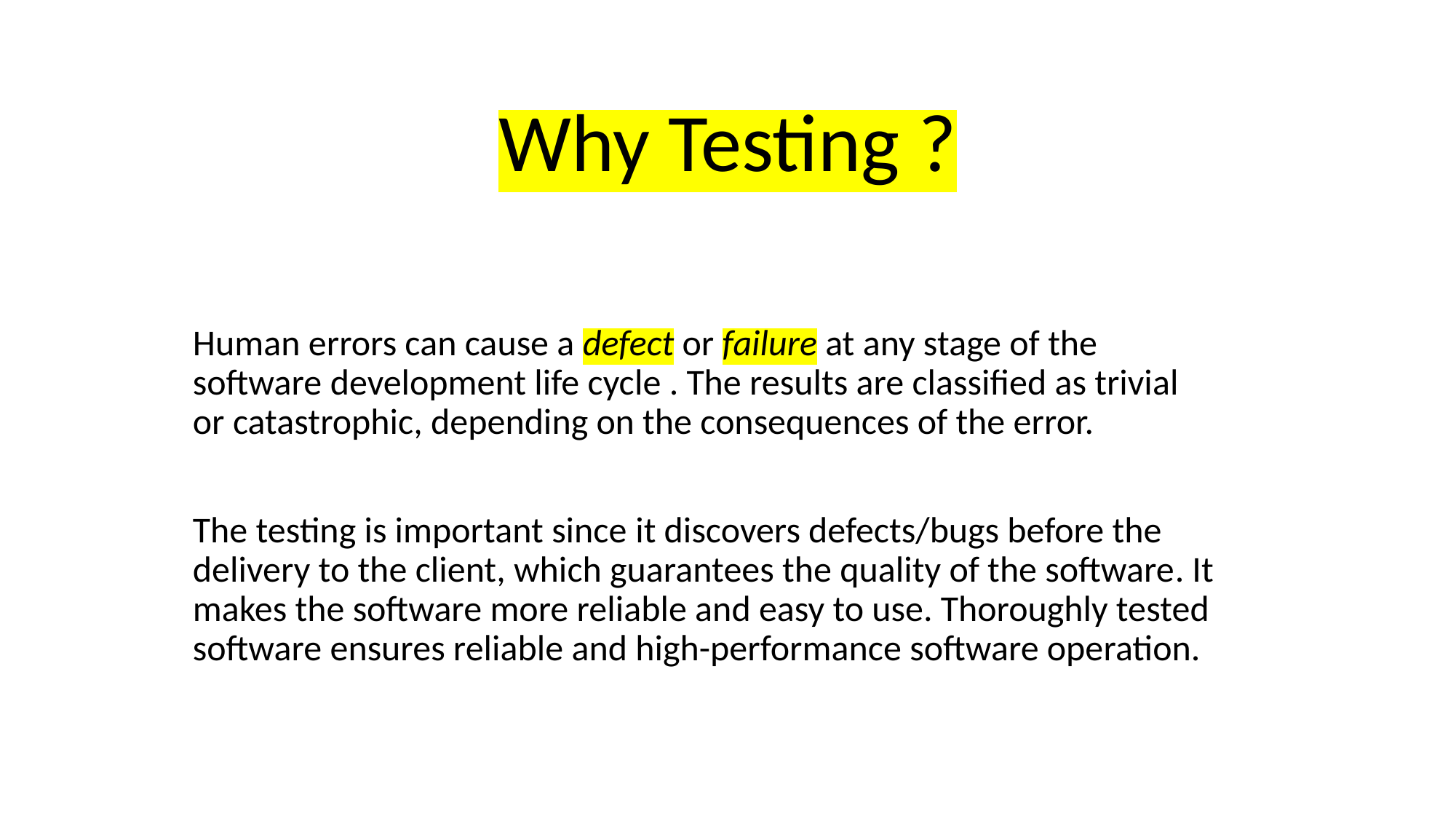

# Why Testing ?
Human errors can cause a defect or failure at any stage of the software development life cycle . The results are classified as trivial or catastrophic, depending on the consequences of the error.

The testing is important since it discovers defects/bugs before the delivery to the client, which guarantees the quality of the software. It makes the software more reliable and easy to use. Thoroughly tested software ensures reliable and high-performance software operation.